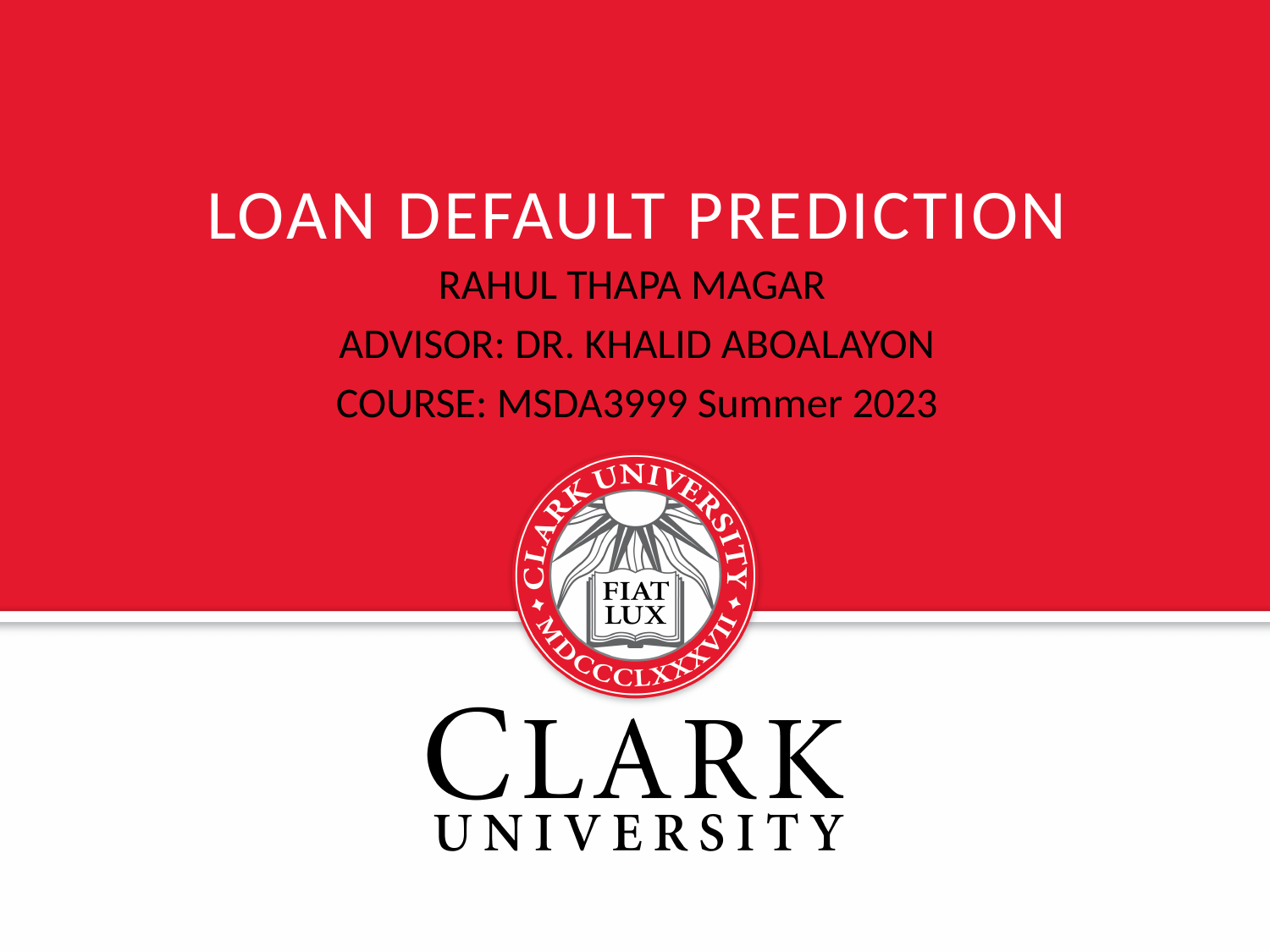

# LOAN DEFAULT PREDICTION
RAHUL THAPA MAGAR
ADVISOR: DR. KHALID ABOALAYON
COURSE: MSDA3999 Summer 2023